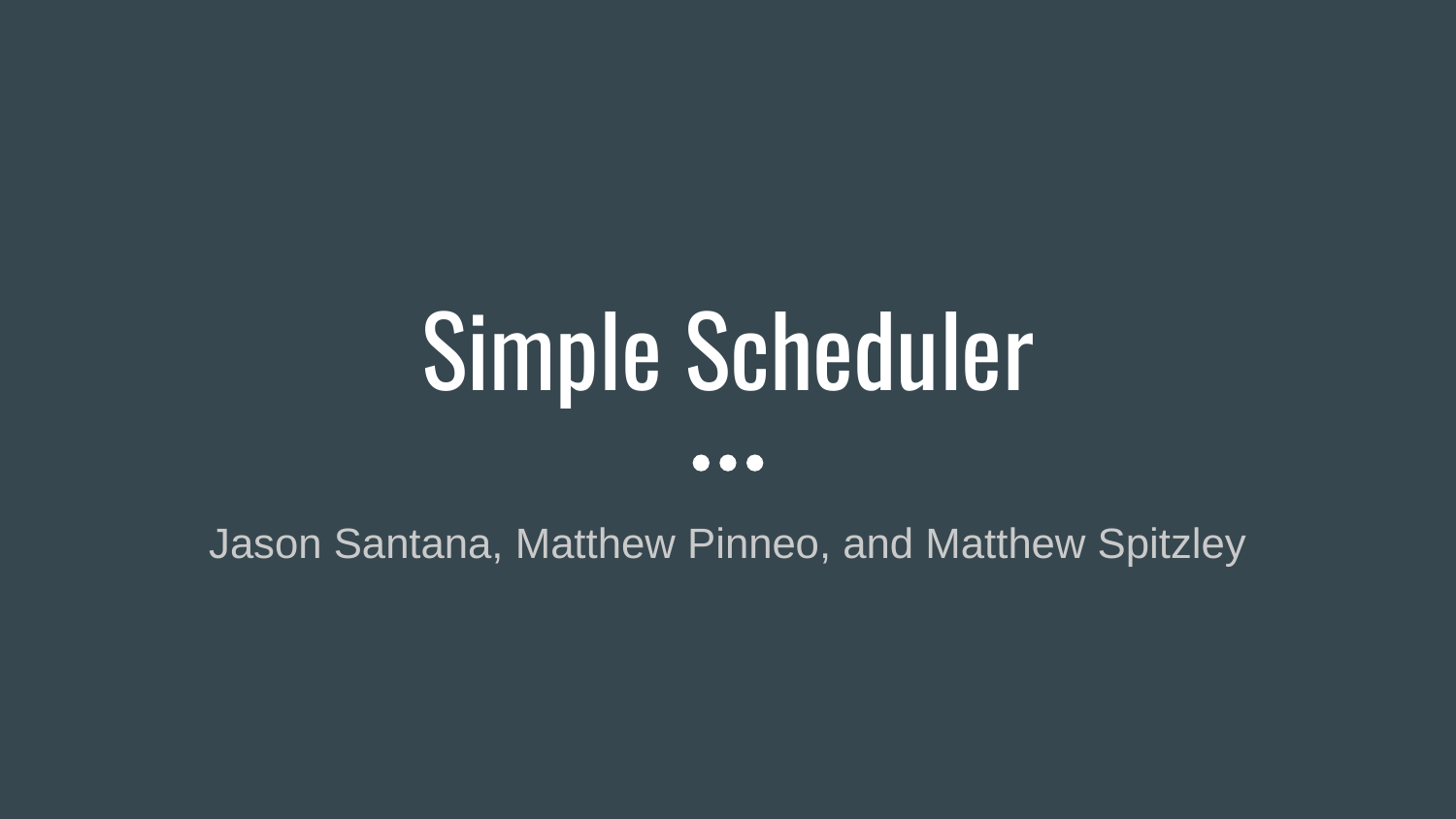

# Simple Scheduler
Jason Santana, Matthew Pinneo, and Matthew Spitzley